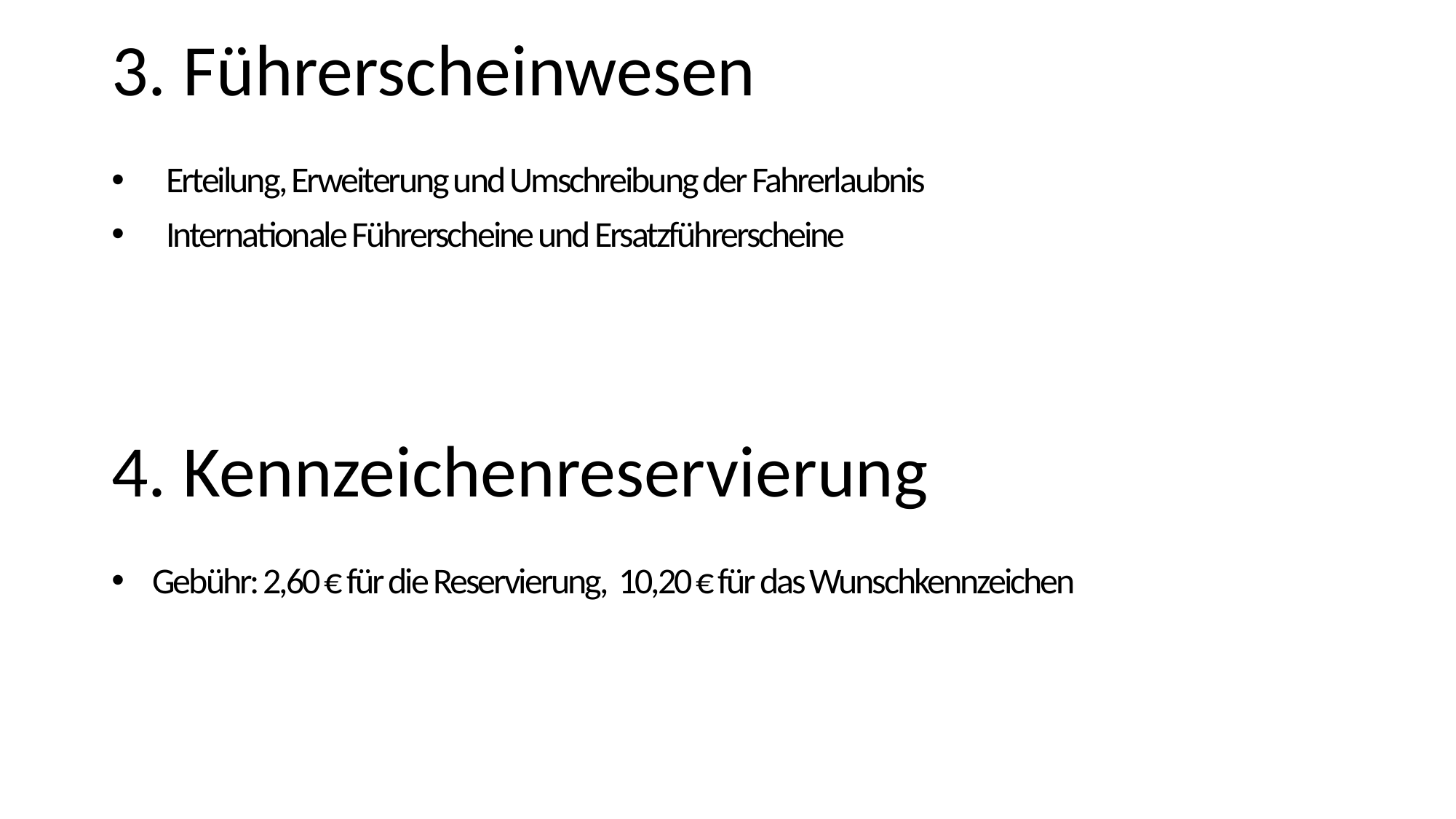

3. Führerscheinwesen

Erteilung, Erweiterung und Umschreibung der Fahrerlaubnis
Internationale Führerscheine und Ersatzführerscheine

4. Kennzeichenreservierung

Gebühr: 2,60 € für die Reservierung,  10,20 € für das Wunschkennzeichen